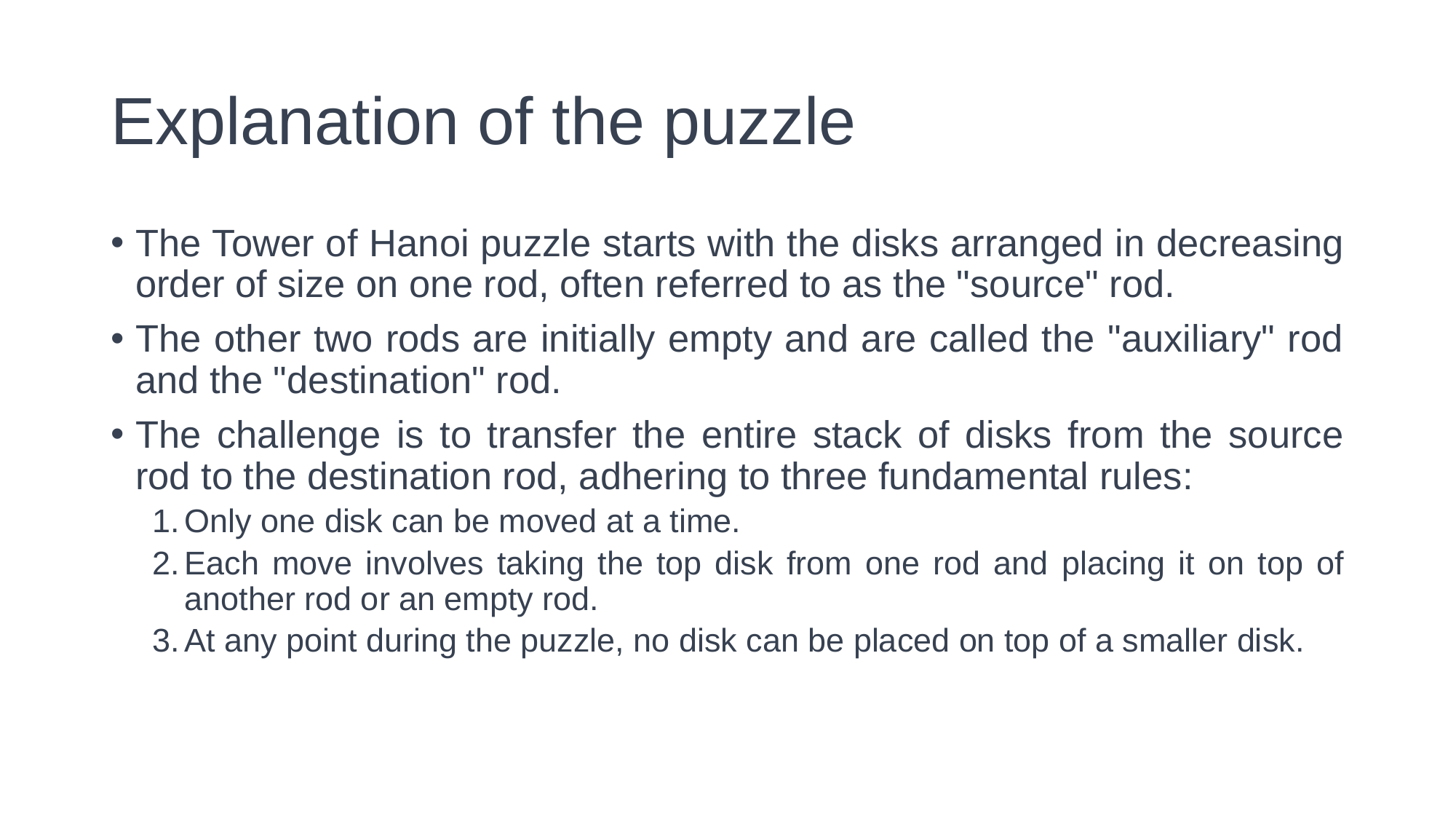

# Explanation of the puzzle
The Tower of Hanoi puzzle starts with the disks arranged in decreasing order of size on one rod, often referred to as the "source" rod.
The other two rods are initially empty and are called the "auxiliary" rod and the "destination" rod.
The challenge is to transfer the entire stack of disks from the source rod to the destination rod, adhering to three fundamental rules:
Only one disk can be moved at a time.
Each move involves taking the top disk from one rod and placing it on top of another rod or an empty rod.
At any point during the puzzle, no disk can be placed on top of a smaller disk.